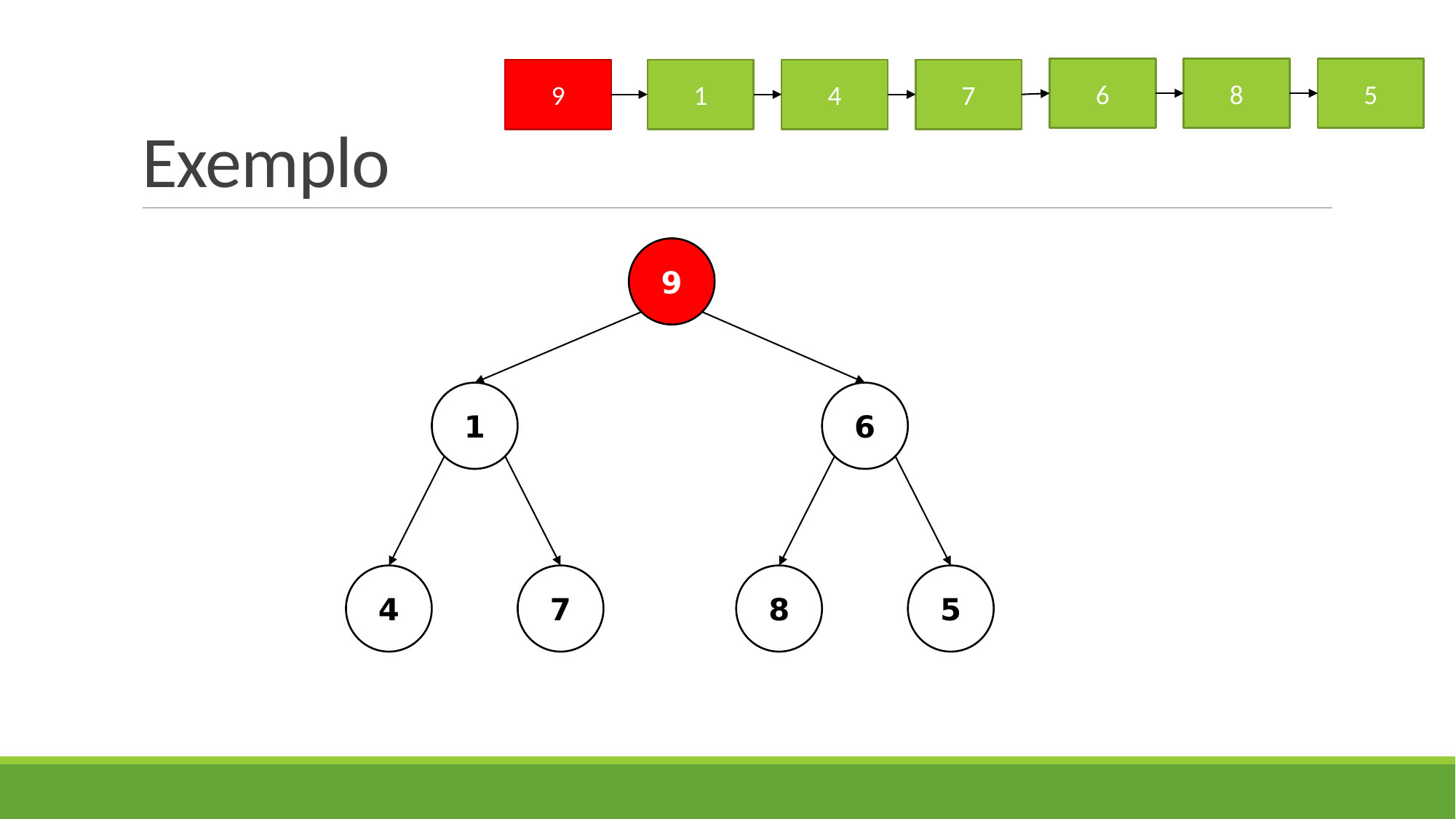

# Exemplo
8
5
6
9
1
4
7
9
1
6
8
5
4
7